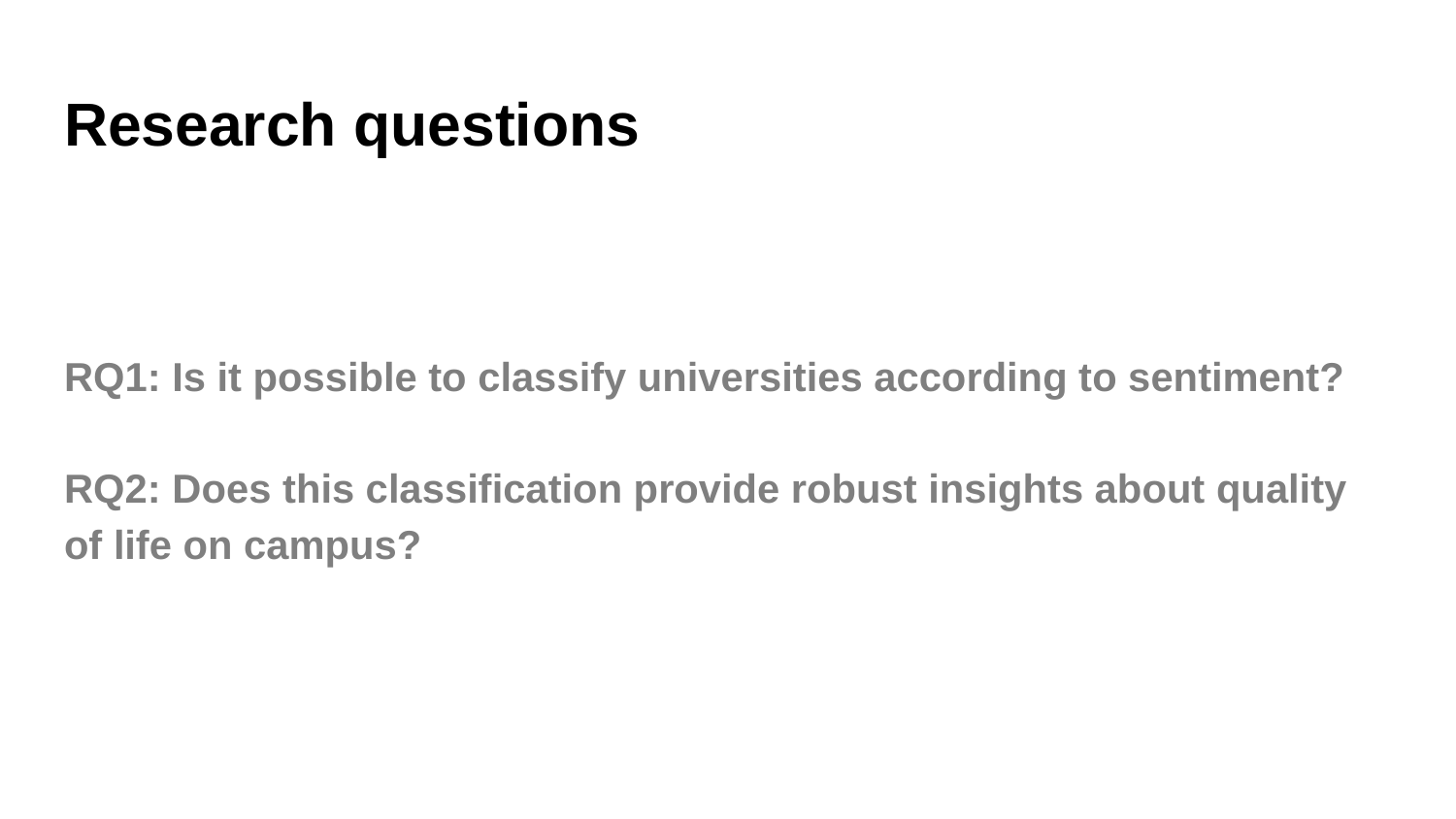

# Research questions
RQ1: Is it possible to classify universities according to sentiment?

RQ2: Does this classification provide robust insights about quality of life on campus?